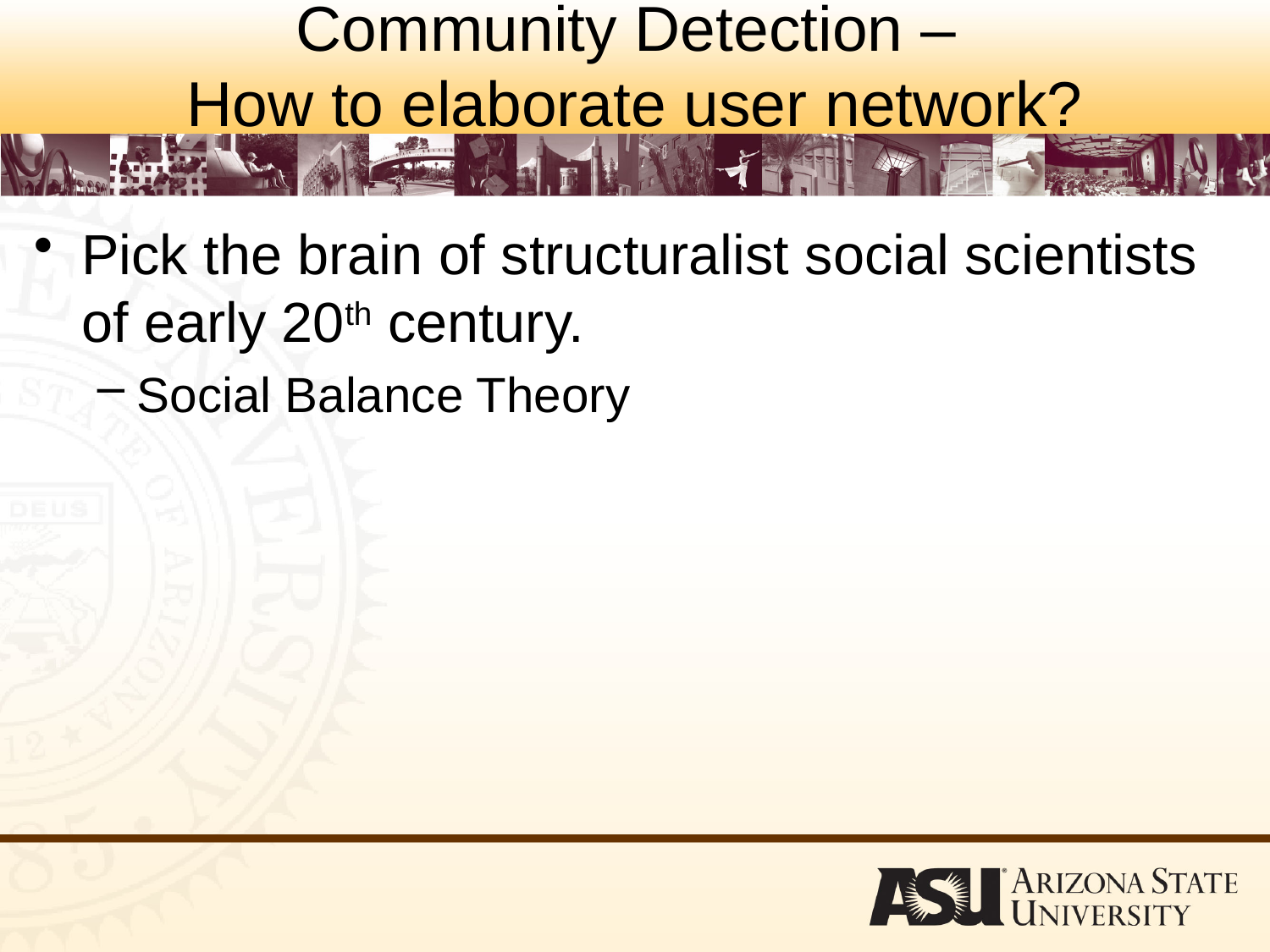

# Community Detection – How to elaborate user network?
Pick the brain of structuralist social scientists of early 20th century.
Social Balance Theory